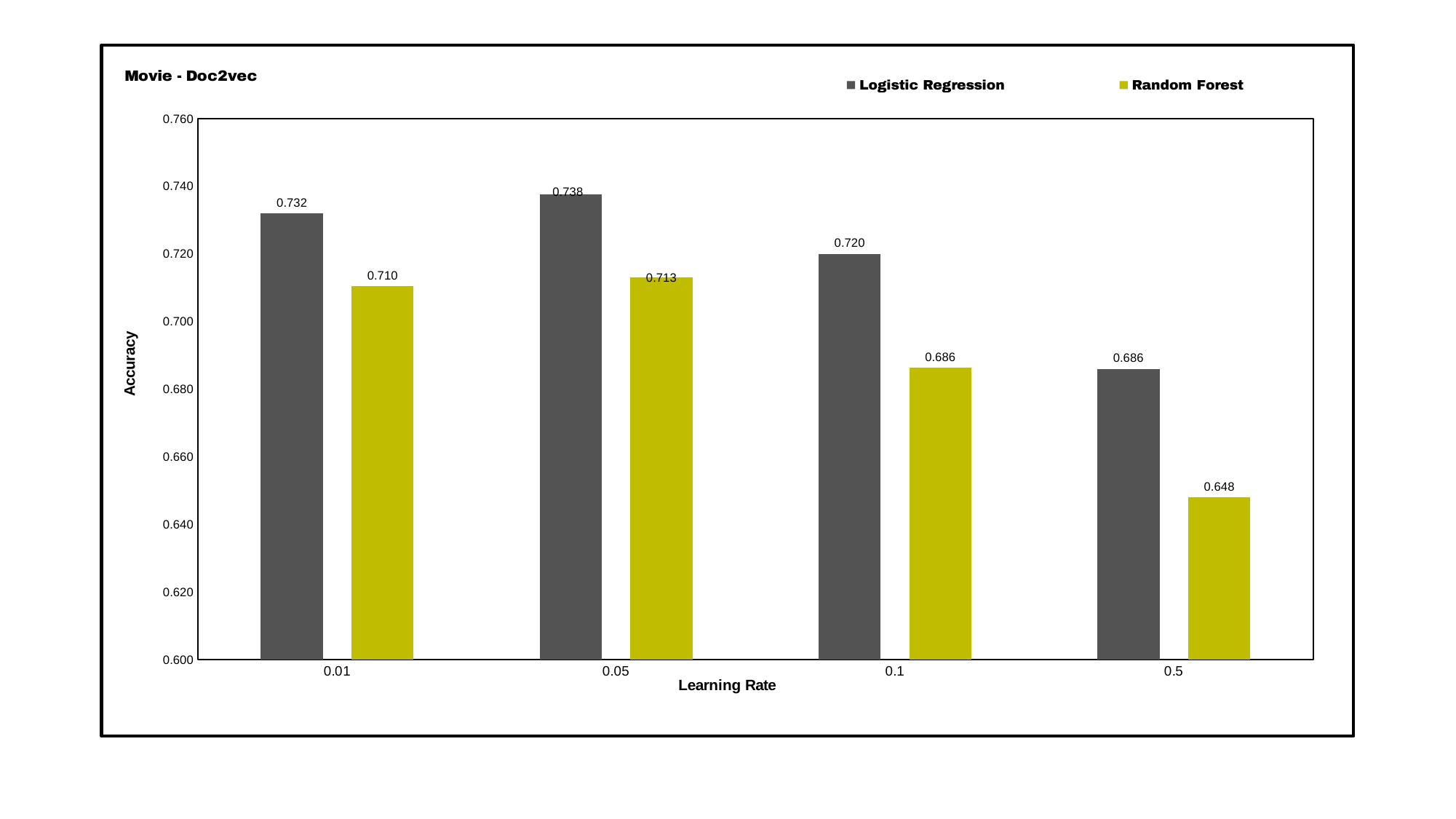

#

### Chart: Movie - Doc2vec

| Category | Logistic Regression | Random Forest |
|---|---|---|
| 0.01 | 0.731900726392 | 0.710411622227 |
| 0.05 | 0.73759079903 | 0.712893462469 |
| 0.1 | 0.7199757869249 | 0.68631961259 |
| 0.5 | 0.685895883777 | 0.6478813559322 |